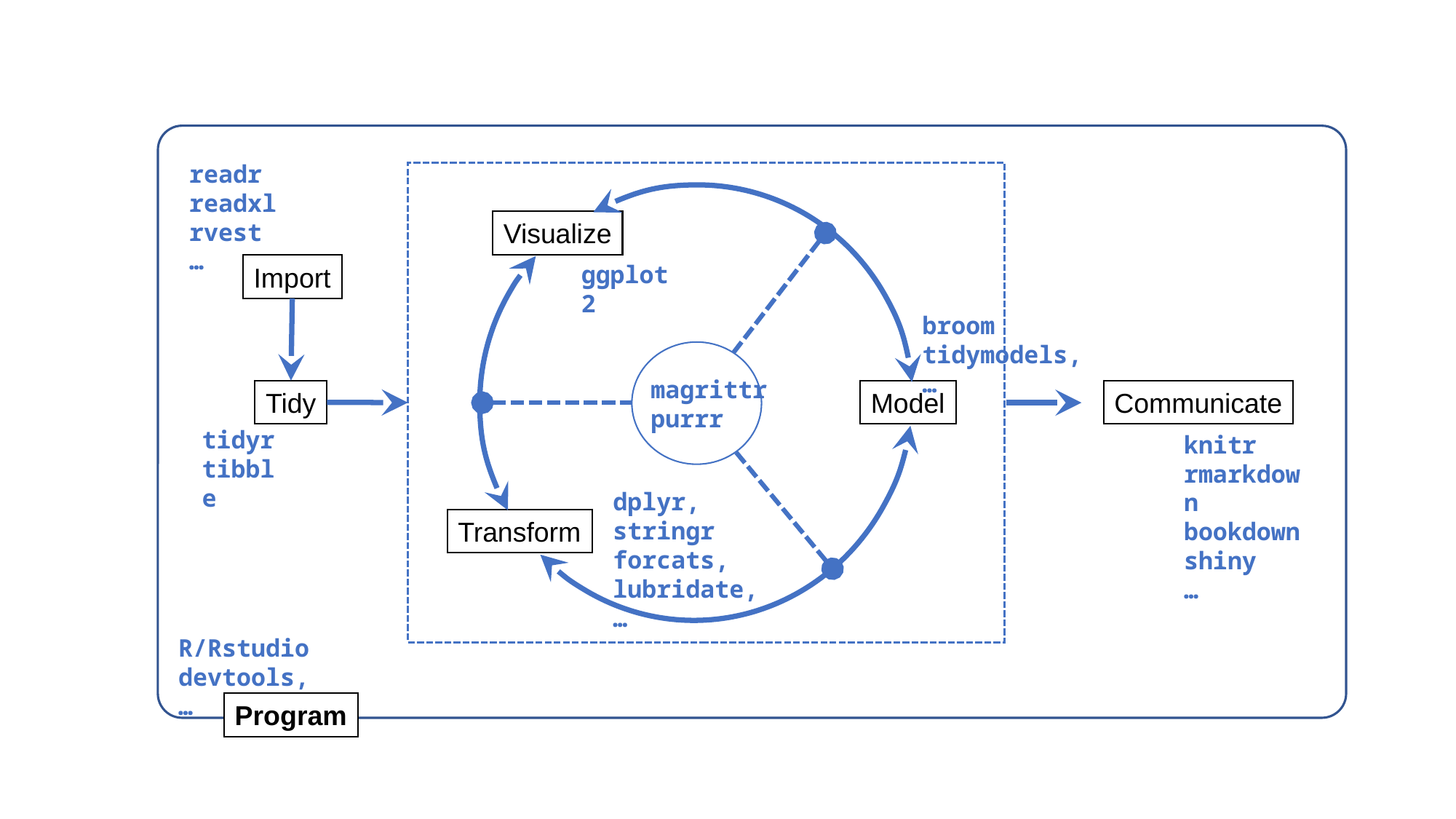

readr
readxl
rvest
…

Visualize
ggplot2
Import
broom
tidymodels, …
magrittr
purrr
Tidy
Model
Communicate
tidyr
tibble
knitr
rmarkdown
bookdown
shiny
…
dplyr,
stringr
forcats,
lubridate, …
Transform
R/Rstudio
devtools, …
Program